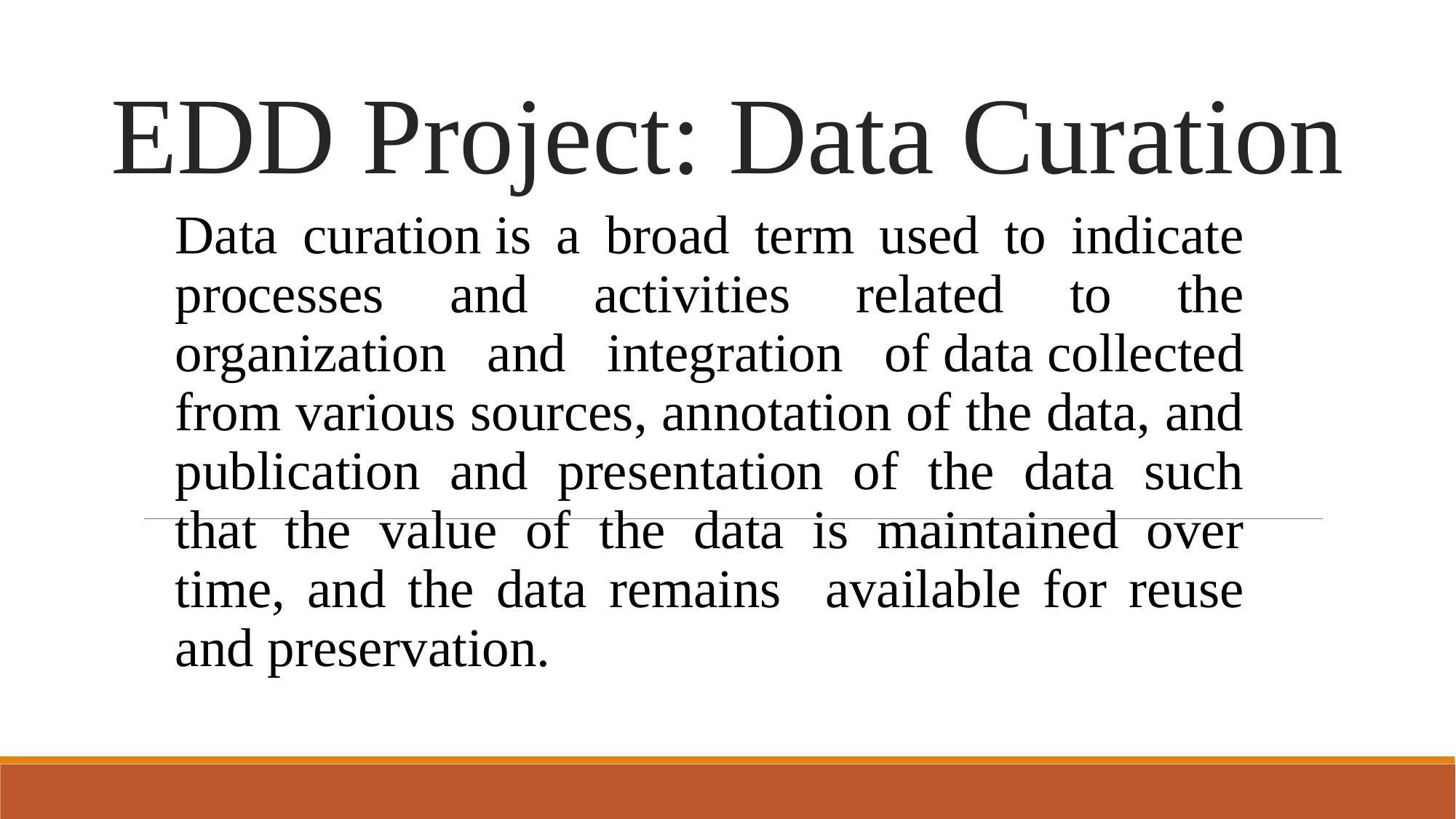

# EDD Project: Data Curation
Data curation is a broad term used to indicate processes and activities related to the organization and integration of data collected from various sources, annotation of the data, and publication and presentation of the data such that the value of the data is maintained over time, and the data remains  available for reuse and preservation.